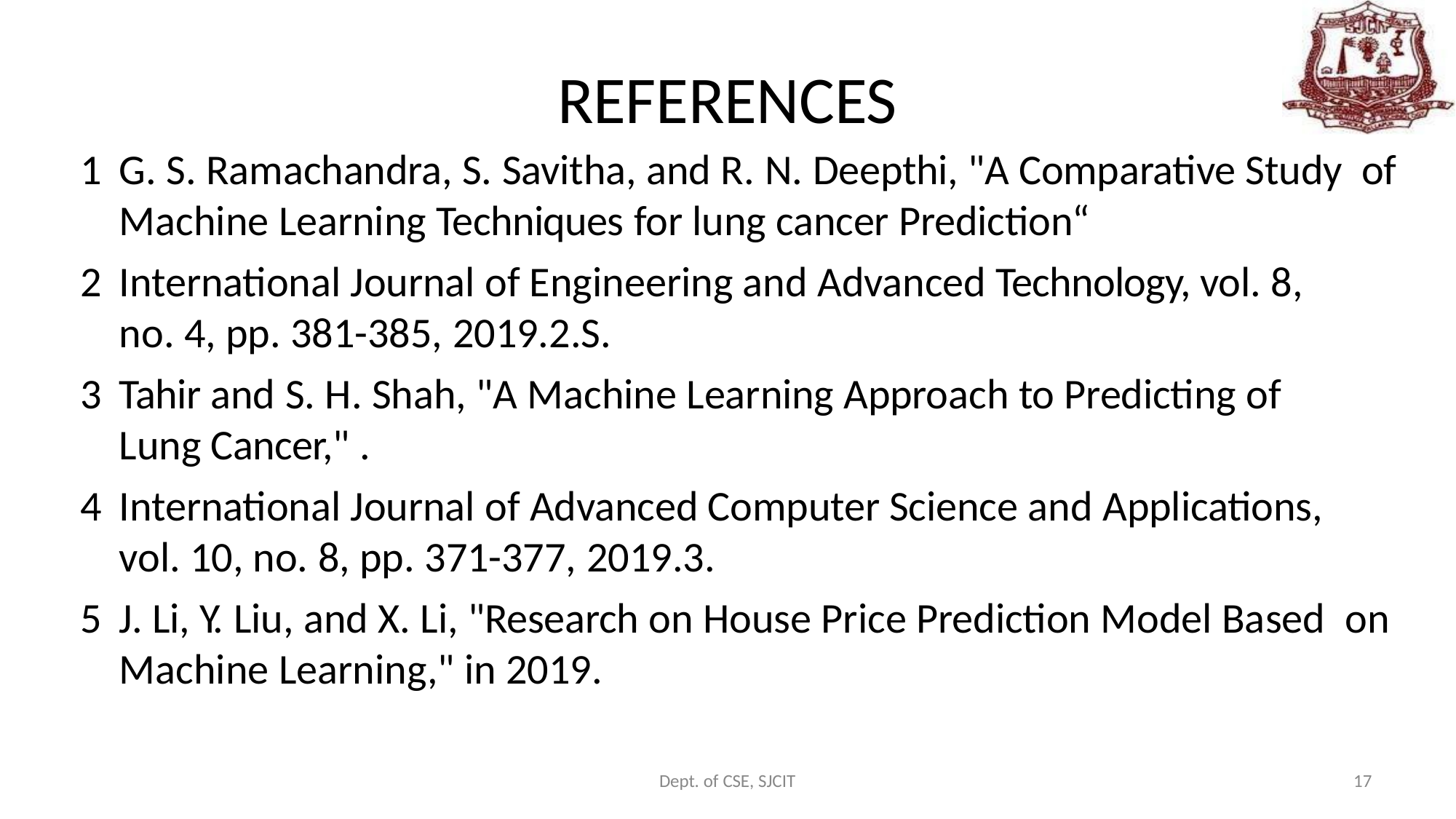

# REFERENCES
G. S. Ramachandra, S. Savitha, and R. N. Deepthi, "A Comparative Study  of Machine Learning Techniques for lung cancer Prediction“
International Journal of Engineering and Advanced Technology, vol. 8,  no. 4, pp. 381-385, 2019.2.S.
Tahir and S. H. Shah, "A Machine Learning Approach to Predicting of  Lung Cancer," .
International Journal of Advanced Computer Science and Applications,  vol. 10, no. 8, pp. 371-377, 2019.3.
J. Li, Y. Liu, and X. Li, "Research on House Price Prediction Model Based  on Machine Learning," in 2019.
17
Dept. of CSE, SJCIT